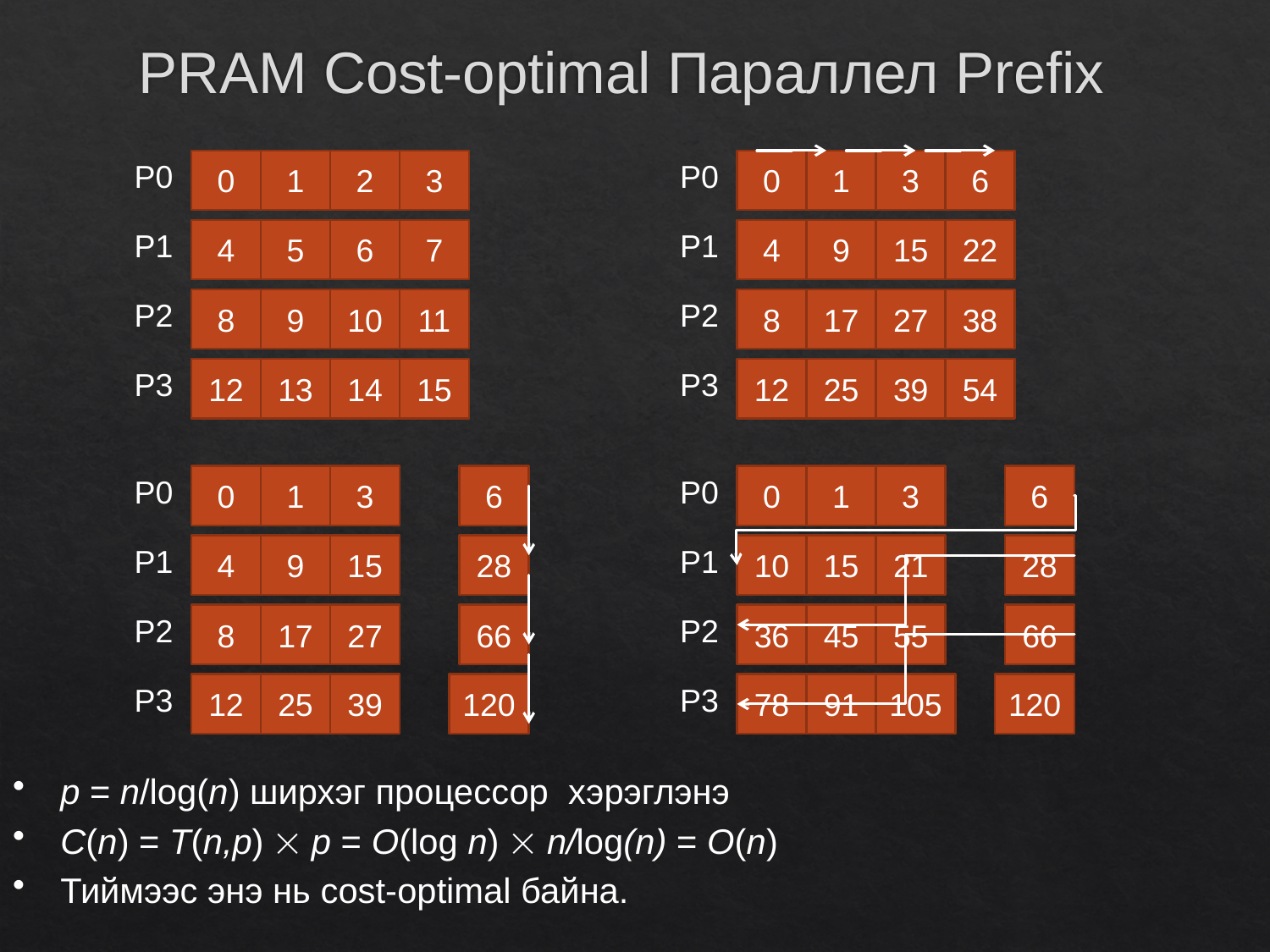

# PRAM Cost-optimal Параллел Prefix
P0
0
1
2
3
P0
0
1
3
6
P1
4
5
6
7
P1
4
9
15
22
P2
8
9
10
11
P2
8
17
27
38
P3
12
13
14
15
P3
12
25
39
54
P0
0
1
3
6
P0
0
1
3
6
P1
4
9
15
28
P1
10
15
21
28
P2
8
17
27
66
P2
36
45
55
66
P3
12
25
39
120
P3
78
91
105
120
p = n/log(n) ширхэг процессор  хэрэглэнэ
C(n) = T(n,p) × p = O(log n) × n/log(n) = O(n)
Тиймээс энэ нь cost-optimal байна.